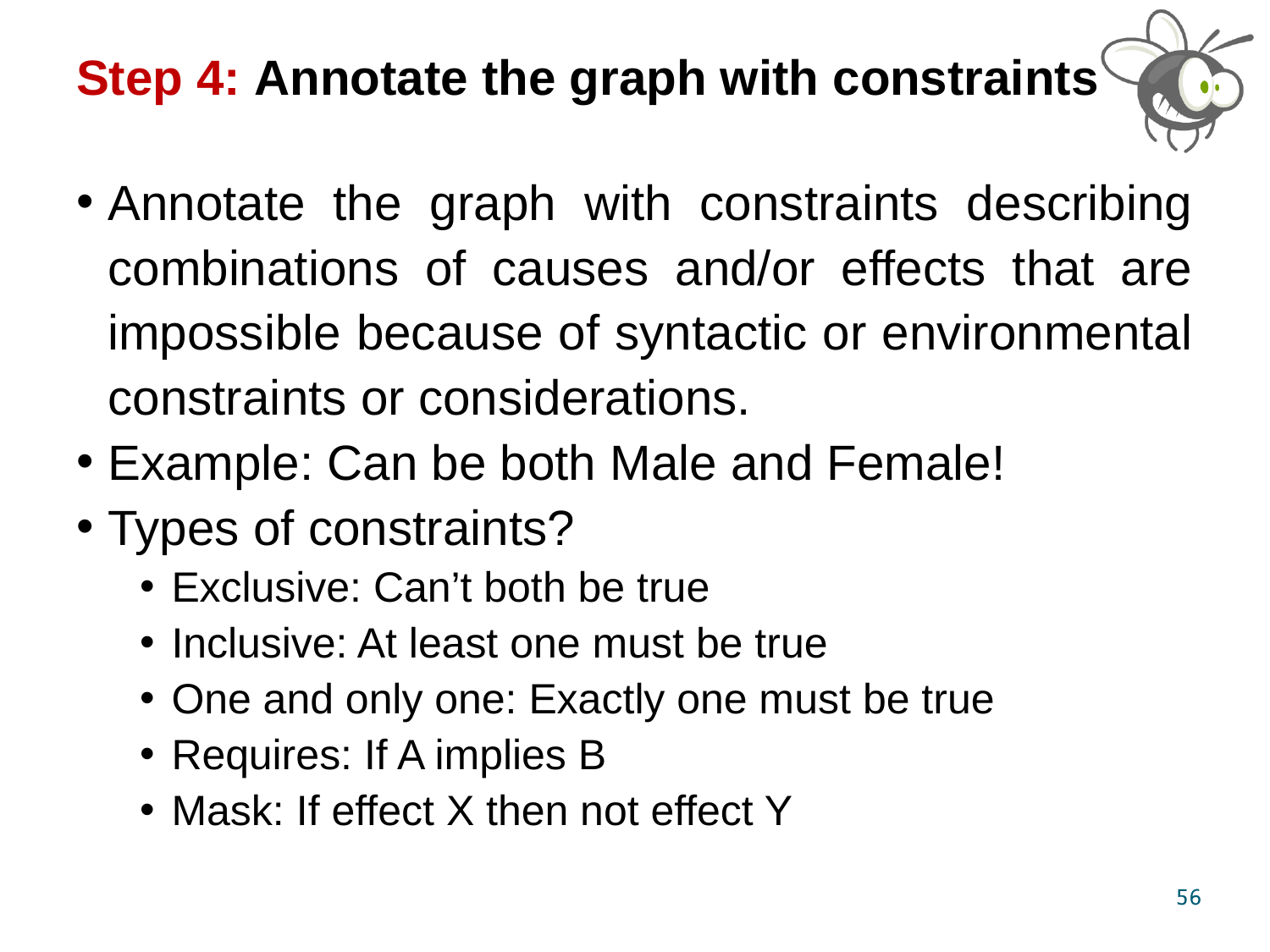

# Step 4: Annotate the graph with constraints
Annotate the graph with constraints describing combinations of causes and/or effects that are impossible because of syntactic or environmental constraints or considerations.
Example: Can be both Male and Female!
Types of constraints?
Exclusive: Can’t both be true
Inclusive: At least one must be true
One and only one: Exactly one must be true
Requires: If A implies B
Mask: If effect X then not effect Y
56